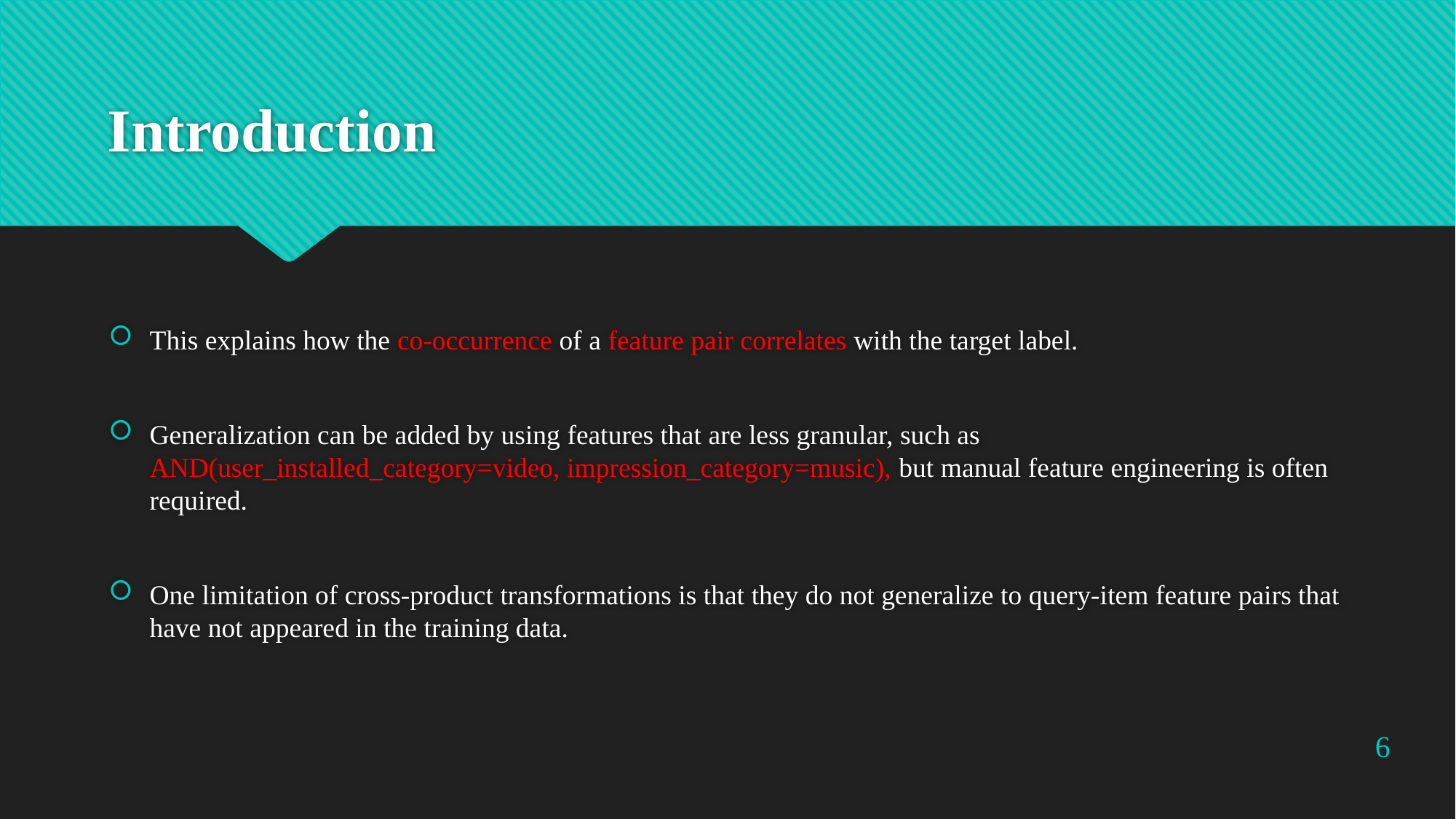

# Introduction
This explains how the co-occurrence of a feature pair correlates with the target label.

Generalization can be added by using features that are less granular, such as AND(user_installed_category=video, impression_category=music), but manual feature engineering is often required.

One limitation of cross-product transformations is that they do not generalize to query-item feature pairs that have not appeared in the training data.

6